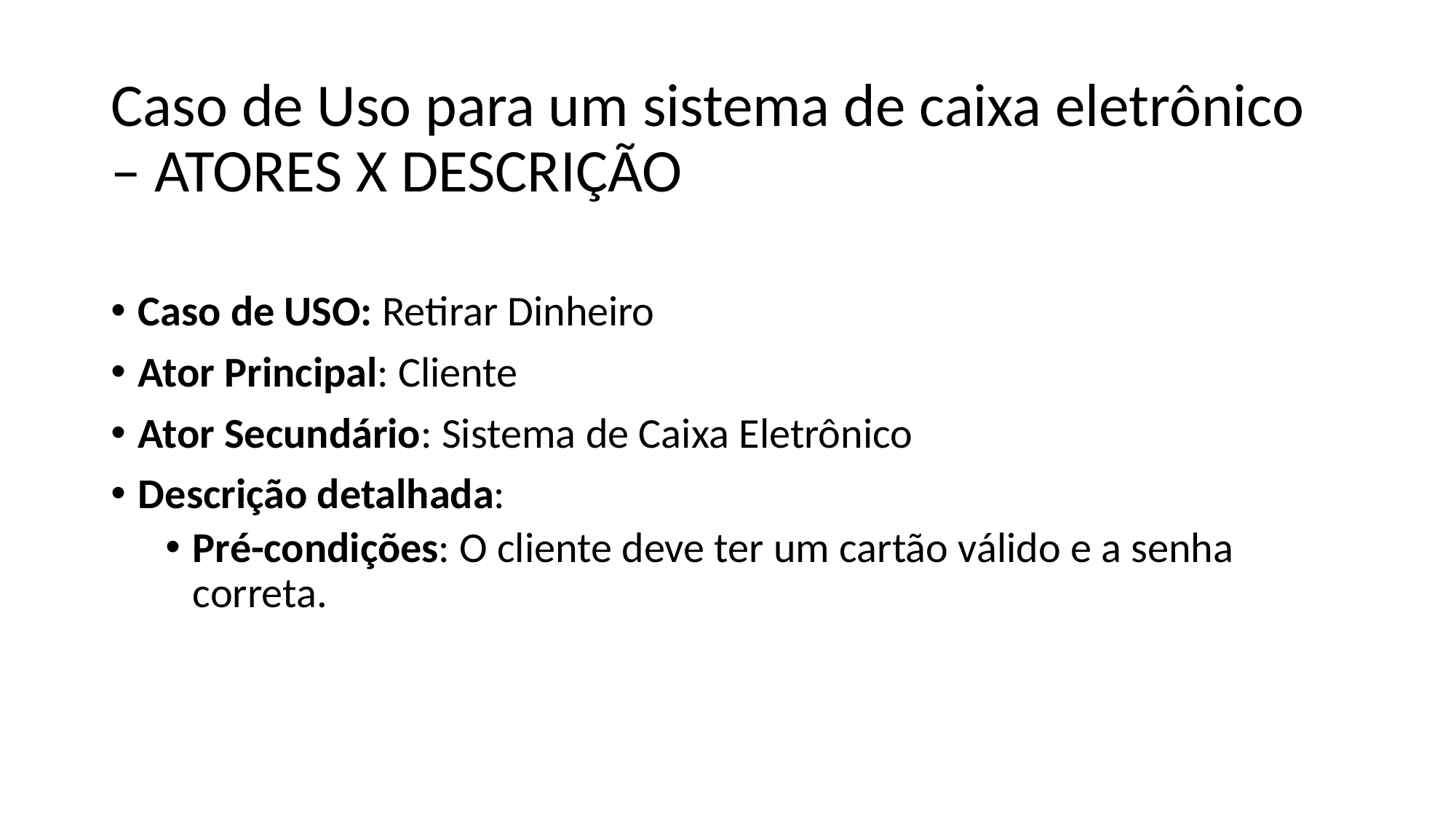

# Caso de Uso para um sistema de caixa eletrônico – ATORES X DESCRIÇÃO

Caso de USO: Retirar Dinheiro
Ator Principal: Cliente
Ator Secundário: Sistema de Caixa Eletrônico
Descrição detalhada:
Pré-condições: O cliente deve ter um cartão válido e a senha correta.